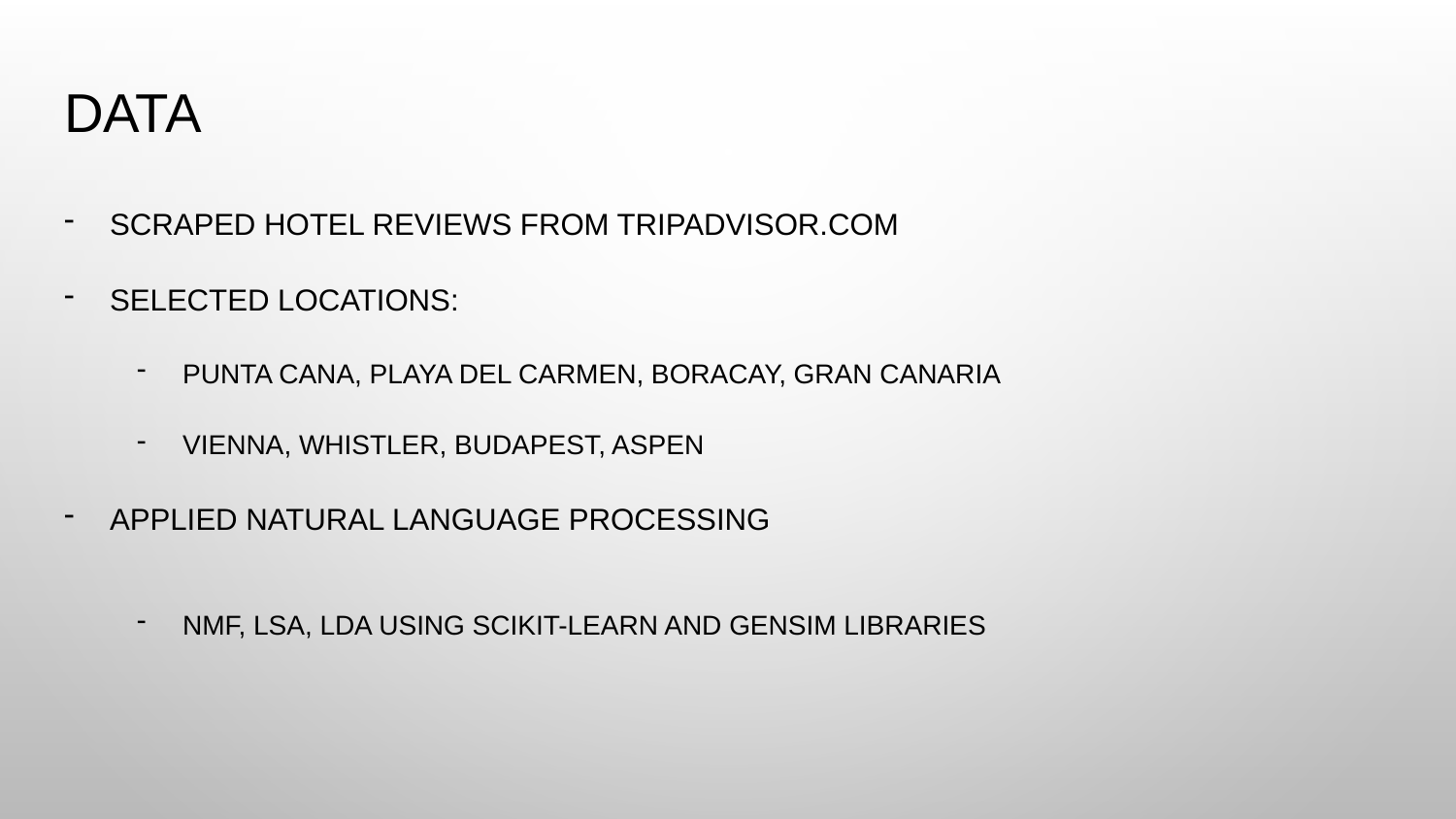

# Data
Scraped Hotel Reviews from TripAdvisor.com
Selected locations:
Punta Cana, Playa Del Carmen, Boracay, Gran Canaria
Vienna, Whistler, Budapest, Aspen
Applied Natural Language Processing
NMF, LSA, LDA using Scikit-Learn and Gensim libraries